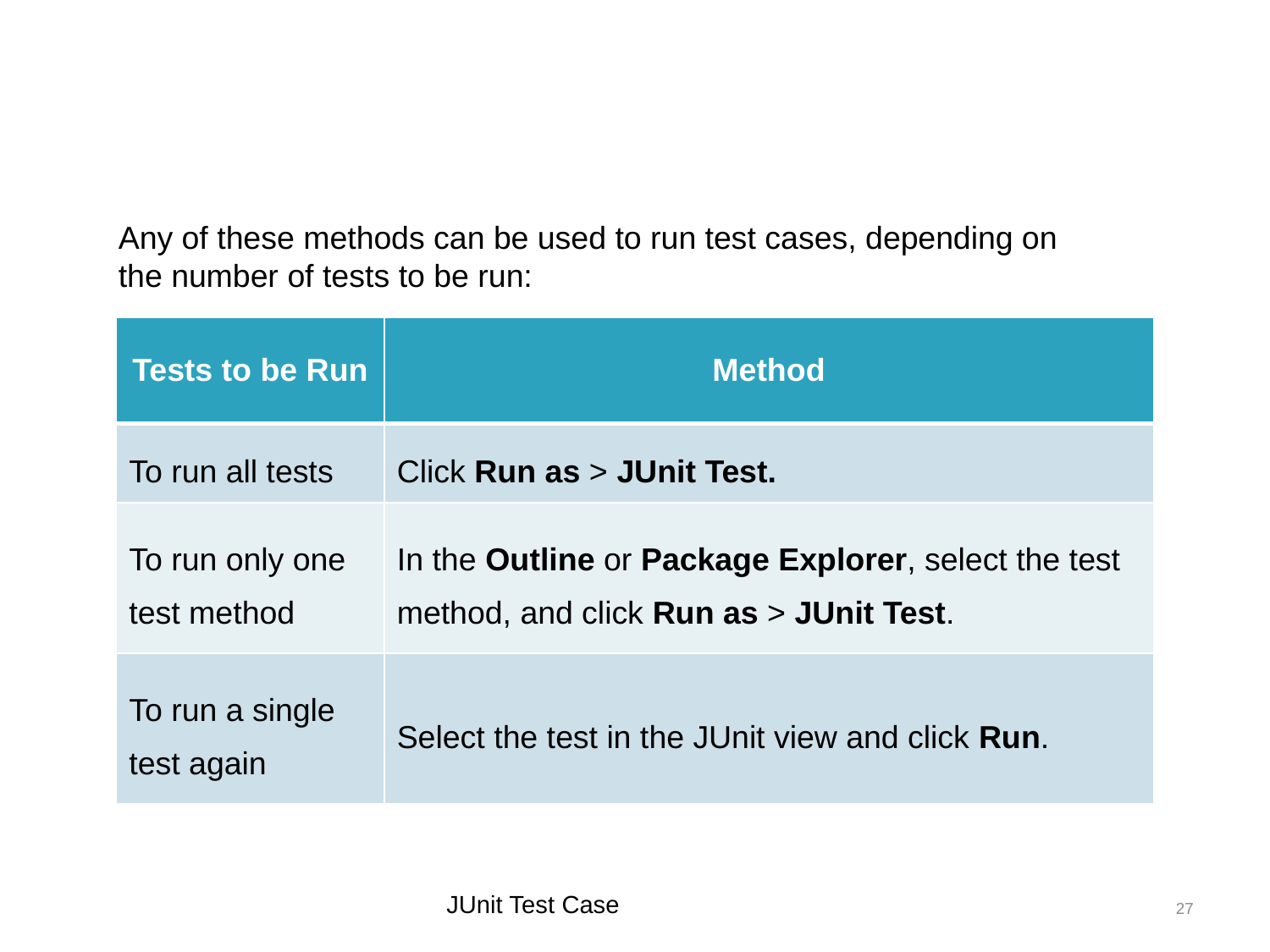

Running JUnit Test Cases (Contd.)
Any of these methods can be used to run test cases, depending on the number of tests to be run:

| Tests to be Run | Method |
| --- | --- |
| To run all tests | Click Run as > JUnit Test. |
| To run only one test method | In the Outline or Package Explorer, select the test method, and click Run as > JUnit Test. |
| To run a single test again | Select the test in the JUnit view and click Run. |
JUnit Test Case
27